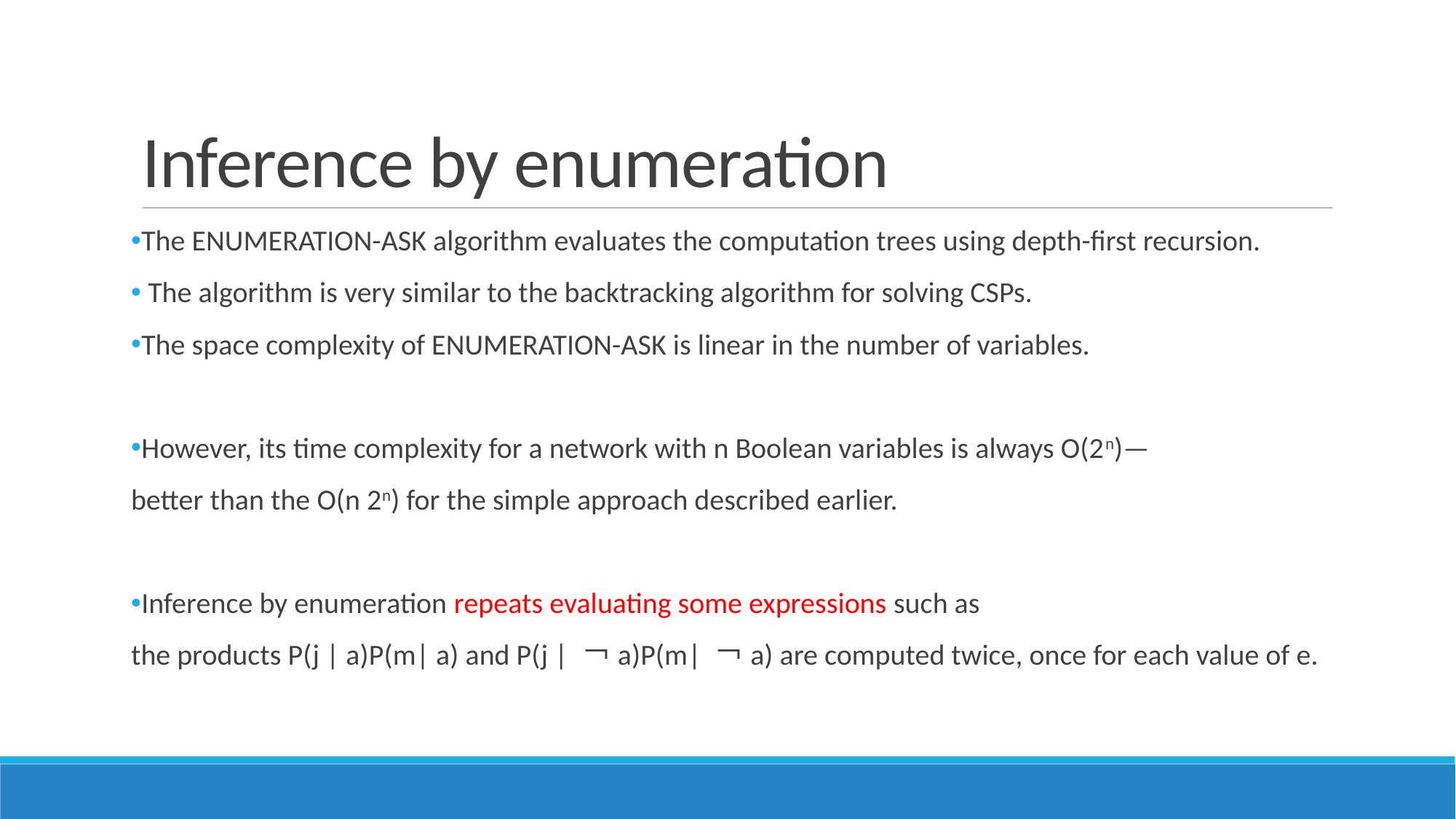

# Inference by enumeration
The ENUMERATION-ASK algorithm evaluates the computation trees using depth-first recursion.
 The algorithm is very similar to the backtracking algorithm for solving CSPs.
The space complexity of ENUMERATION-ASK is linear in the number of variables.

However, its time complexity for a network with n Boolean variables is always O(2n)—
better than the O(n 2n) for the simple approach described earlier.

Inference by enumeration repeats evaluating some expressions such as
the products P(j | a)P(m| a) and P(j | ￢a)P(m| ￢a) are computed twice, once for each value of e.